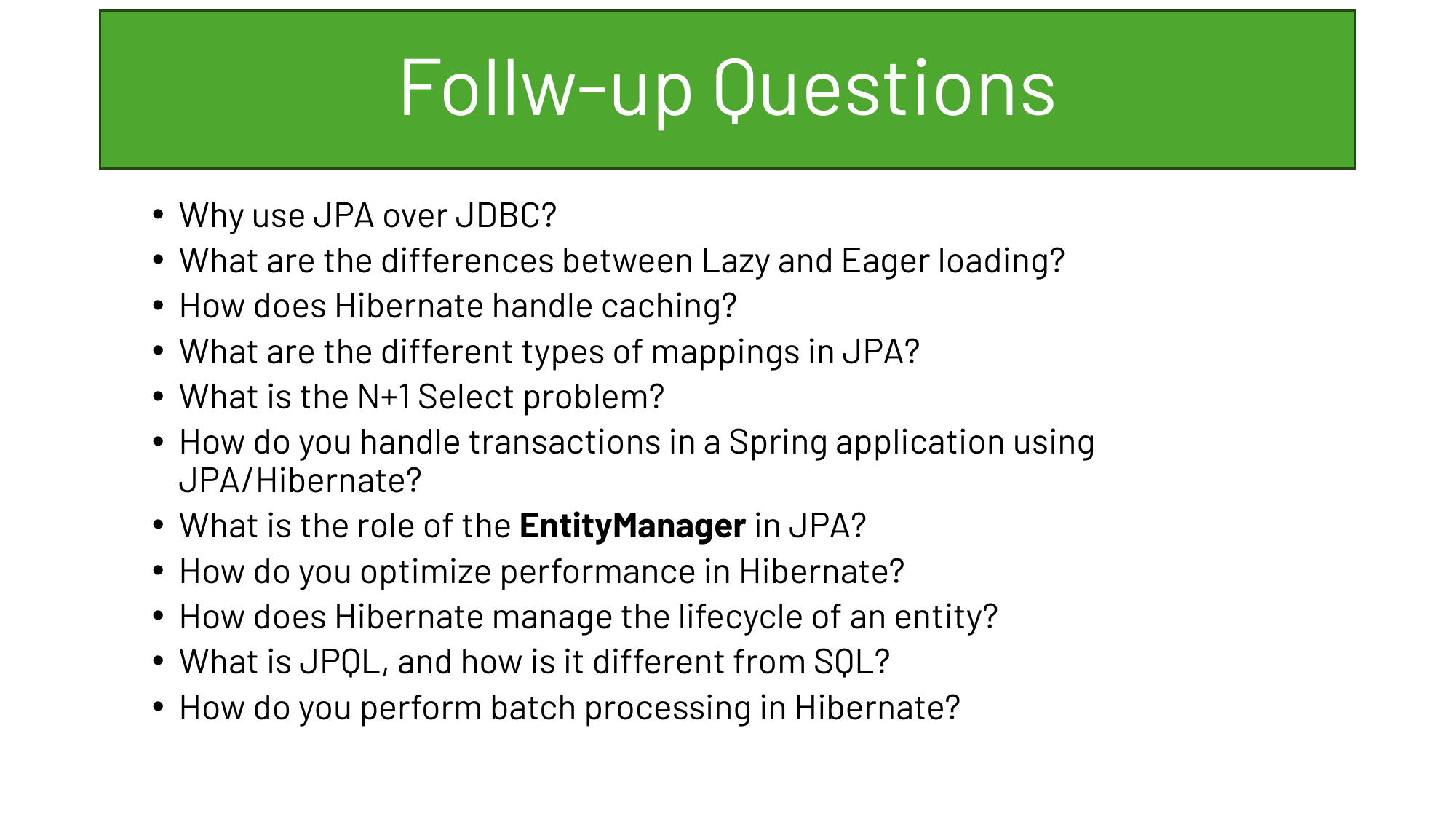

# Follw-up Questions
Why use JPA over JDBC?
What are the differences between Lazy and Eager loading?
How does Hibernate handle caching?
What are the different types of mappings in JPA?
What is the N+1 Select problem?
How do you handle transactions in a Spring application using JPA/Hibernate?
What is the role of the EntityManager in JPA?
How do you optimize performance in Hibernate?
How does Hibernate manage the lifecycle of an entity?
What is JPQL, and how is it different from SQL?
How do you perform batch processing in Hibernate?